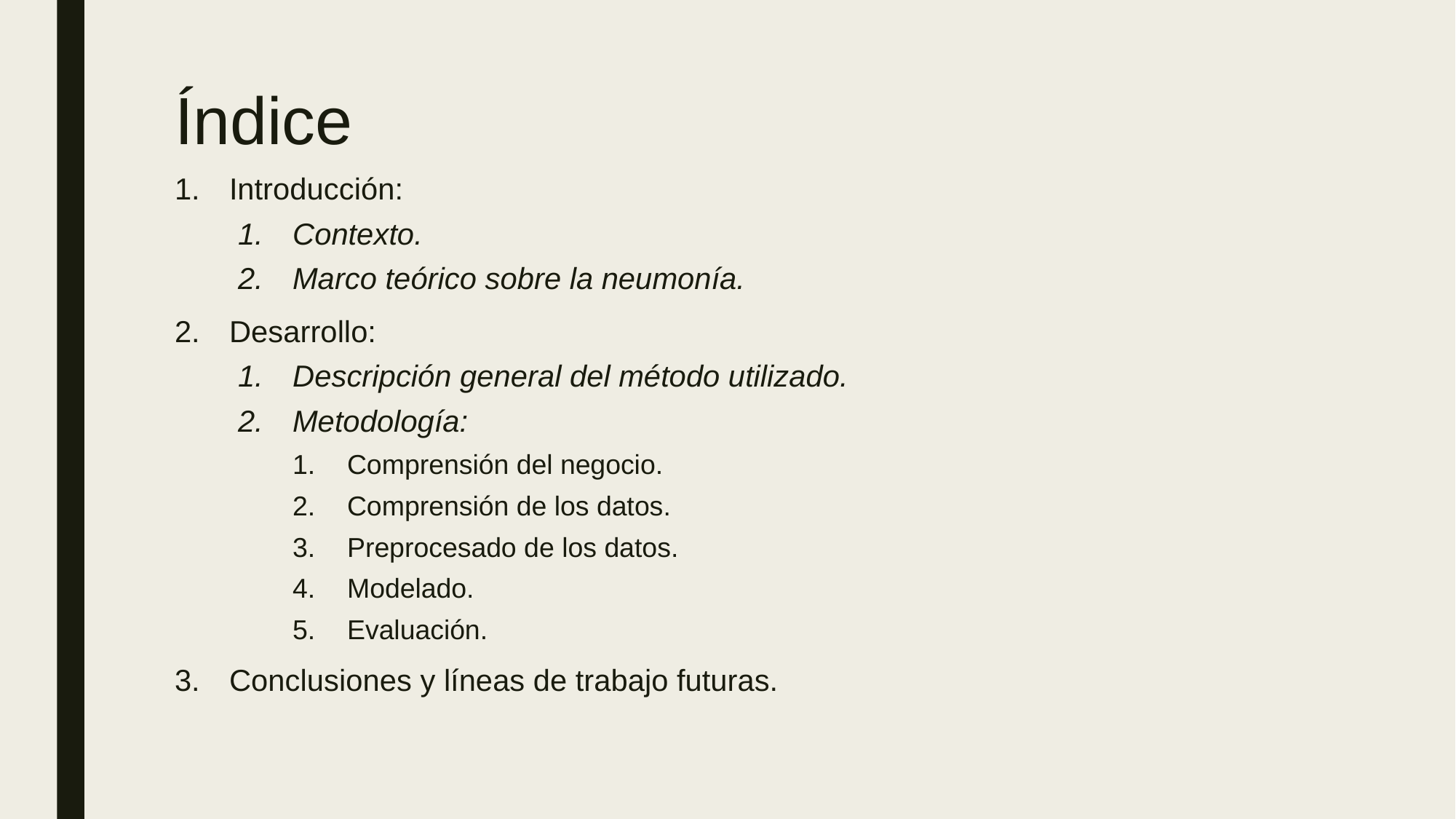

# Índice
Introducción:
Contexto.
Marco teórico sobre la neumonía.
Desarrollo:
Descripción general del método utilizado.
Metodología:
Comprensión del negocio.
Comprensión de los datos.
Preprocesado de los datos.
Modelado.
Evaluación.
Conclusiones y líneas de trabajo futuras.